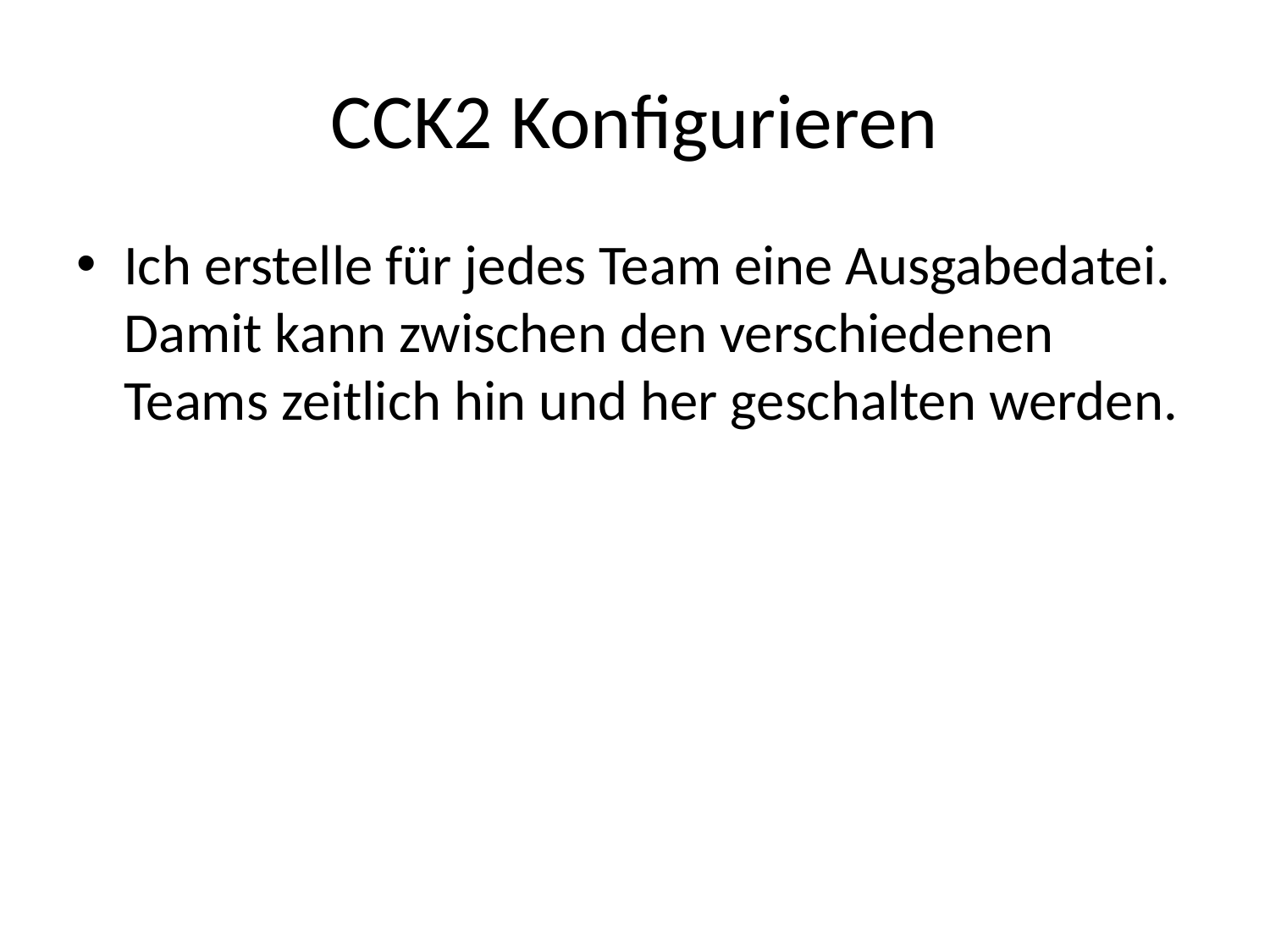

# CCK2 Konfigurieren
Ich erstelle für jedes Team eine Ausgabedatei.
Damit kann zwischen den verschiedenen Teams zeitlich hin und her geschalten werden.